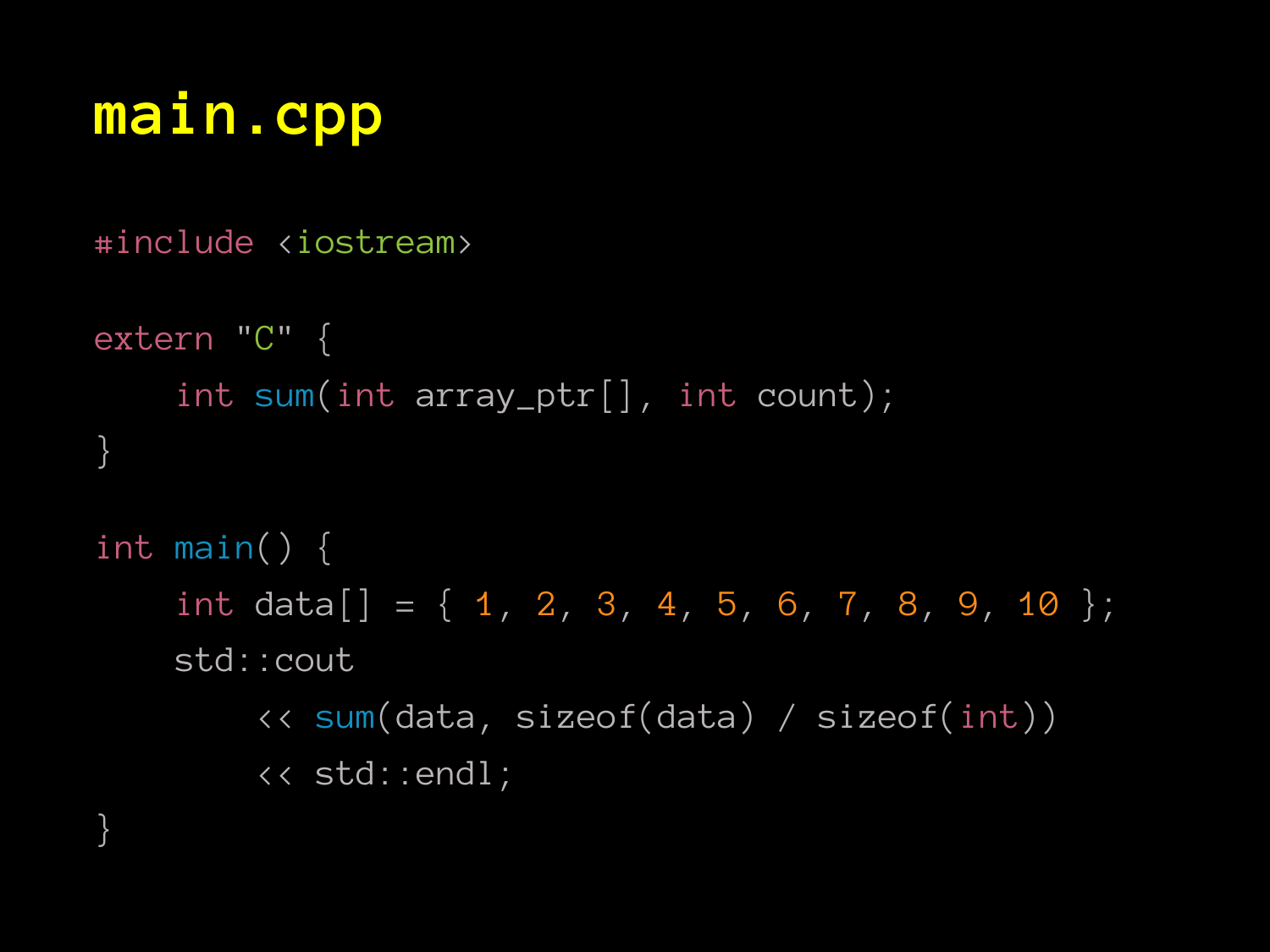

main.cpp

#include <iostream>
extern "C" {
    int sum(int array_ptr[], int count);
}
int main() {
    int data[] = { 1, 2, 3, 4, 5, 6, 7, 8, 9, 10 };
    std::cout
        << sum(data, sizeof(data) / sizeof(int))
        << std::endl;
}